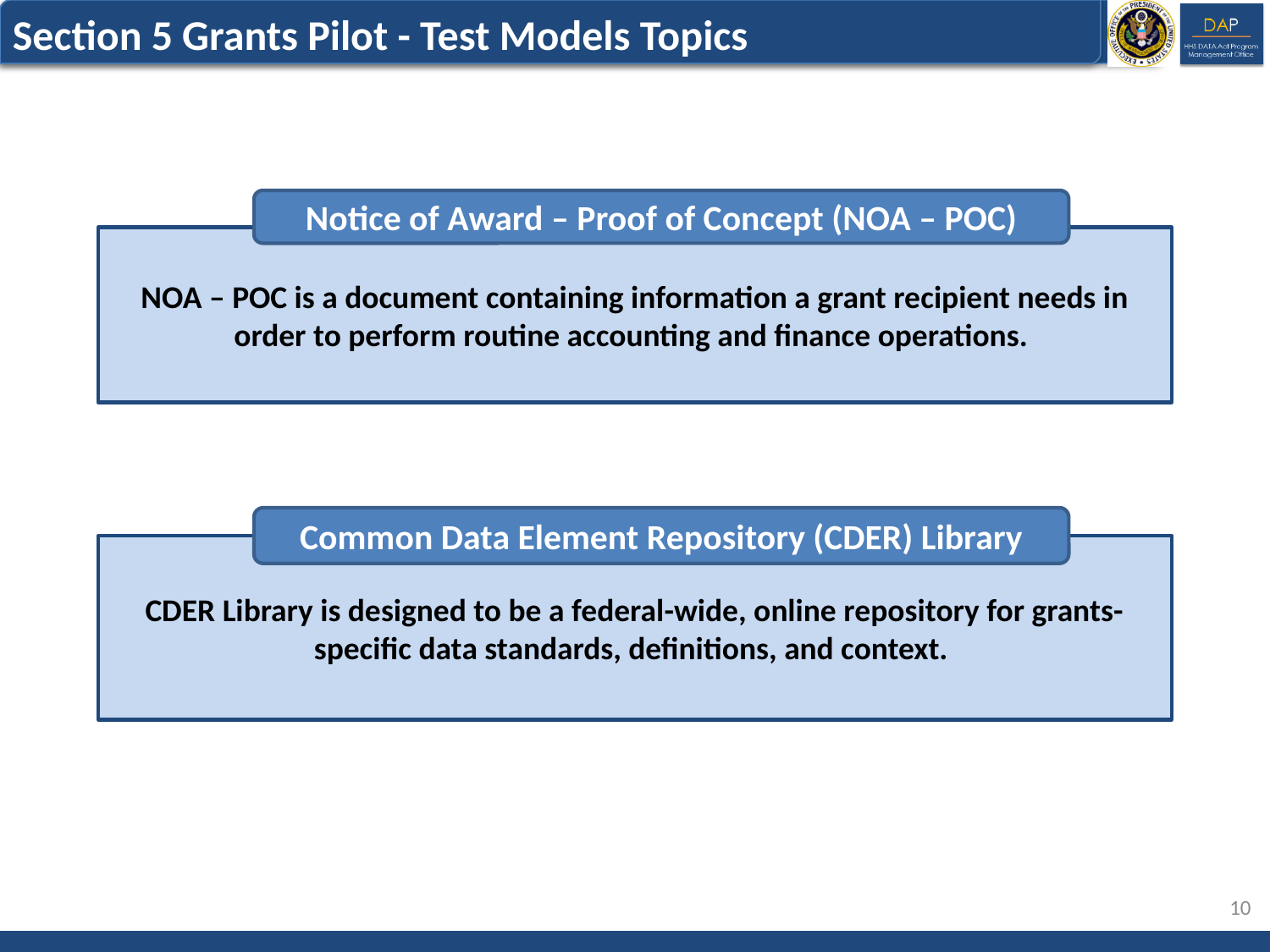

Section 5 Grants Pilot - Test Models Topics
Notice of Award – Proof of Concept (NOA – POC)
NOA – POC is a document containing information a grant recipient needs in order to perform routine accounting and finance operations.
Common Data Element Repository (CDER) Library

CDER Library is designed to be a federal-wide, online repository for grants-specific data standards, definitions, and context.

10